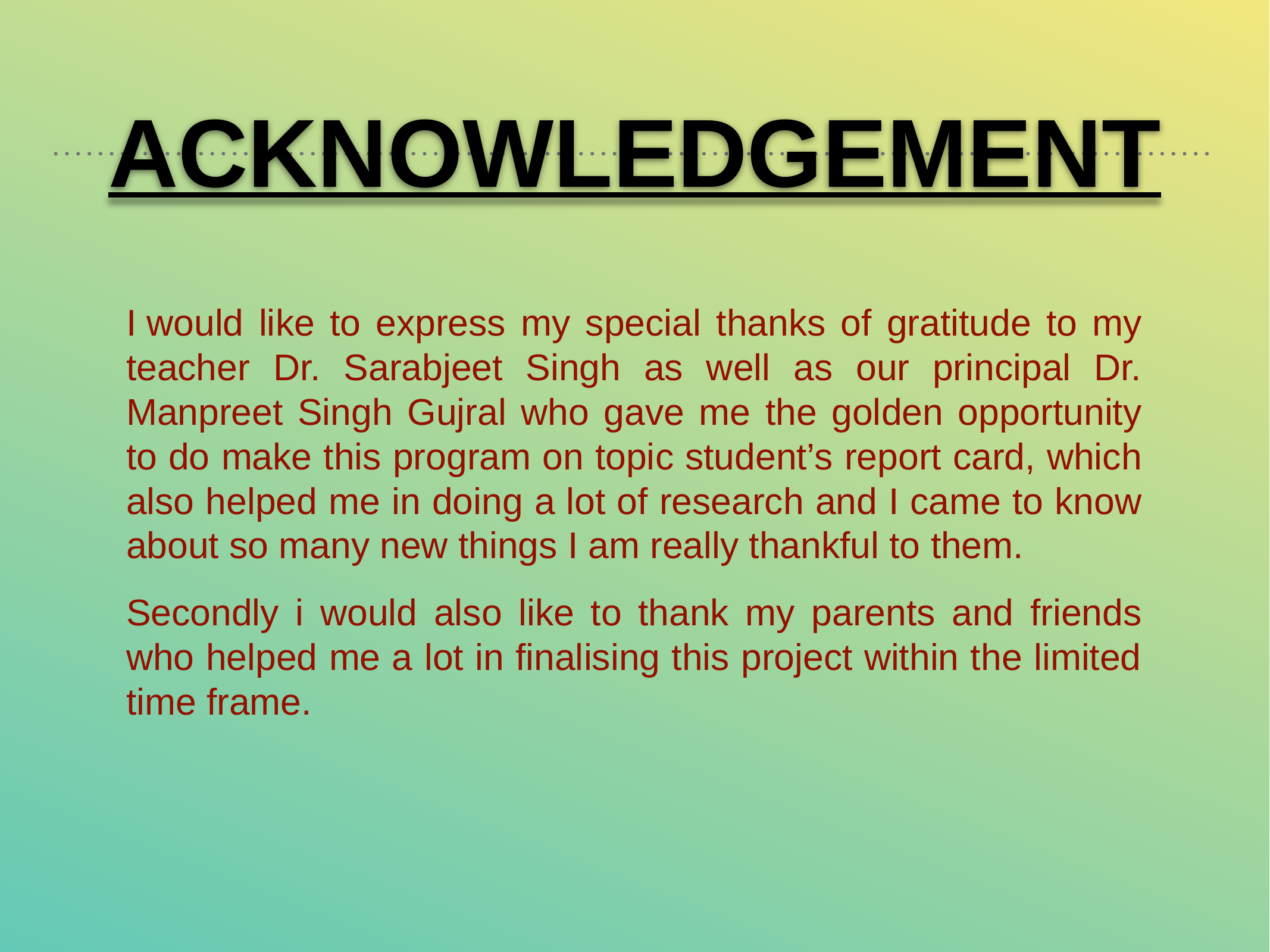

# Acknowledgement
I would like to express my special thanks of gratitude to my teacher Dr. Sarabjeet Singh as well as our principal Dr. Manpreet Singh Gujral who gave me the golden opportunity to do make this program on topic student’s report card, which also helped me in doing a lot of research and I came to know about so many new things I am really thankful to them.
Secondly i would also like to thank my parents and friends who helped me a lot in finalising this project within the limited time frame.